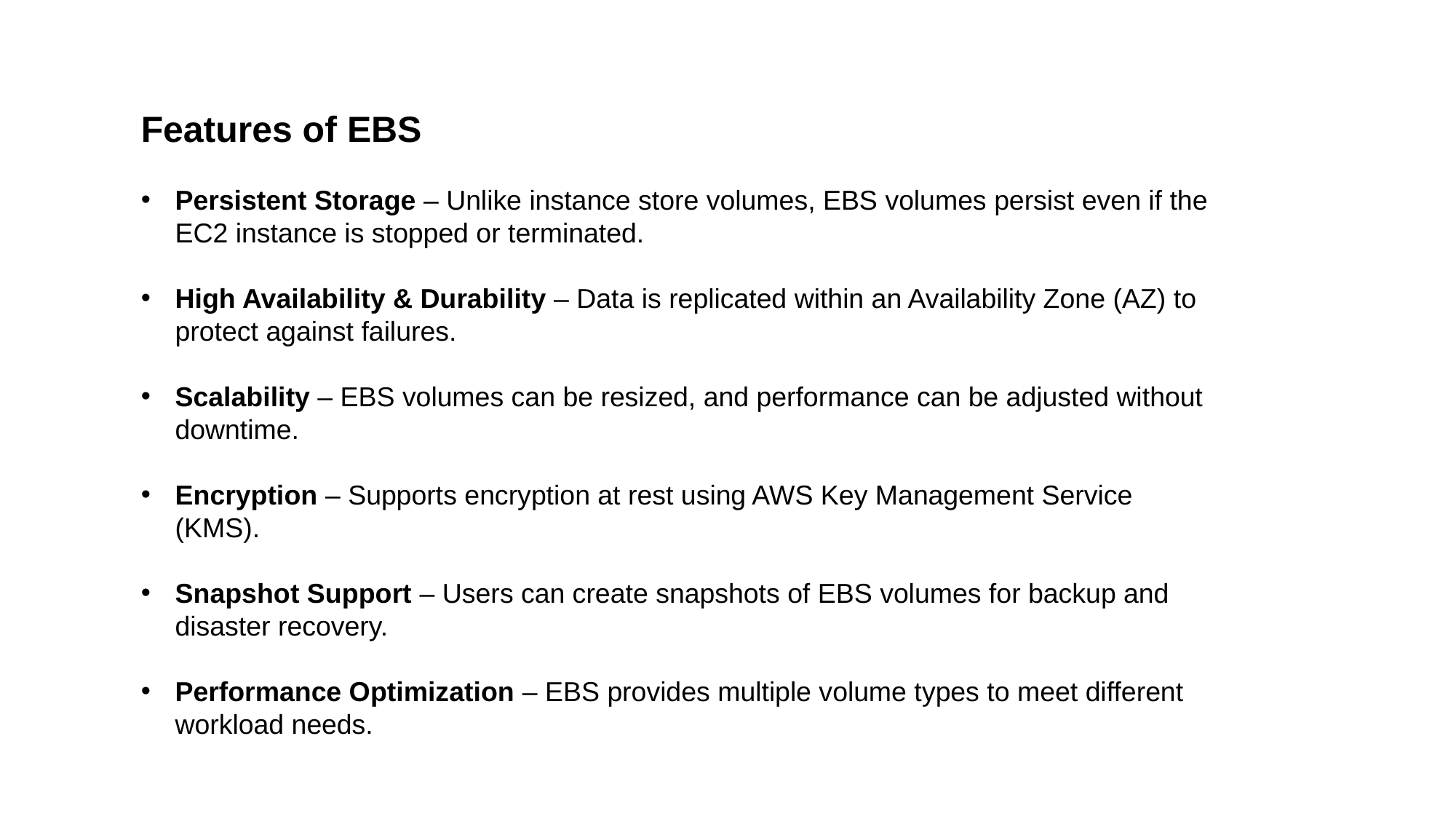

Features of EBS

Persistent Storage – Unlike instance store volumes, EBS volumes persist even if the EC2 instance is stopped or terminated.

High Availability & Durability – Data is replicated within an Availability Zone (AZ) to protect against failures.

Scalability – EBS volumes can be resized, and performance can be adjusted without downtime.

Encryption – Supports encryption at rest using AWS Key Management Service (KMS).

Snapshot Support – Users can create snapshots of EBS volumes for backup and disaster recovery.

Performance Optimization – EBS provides multiple volume types to meet different workload needs.